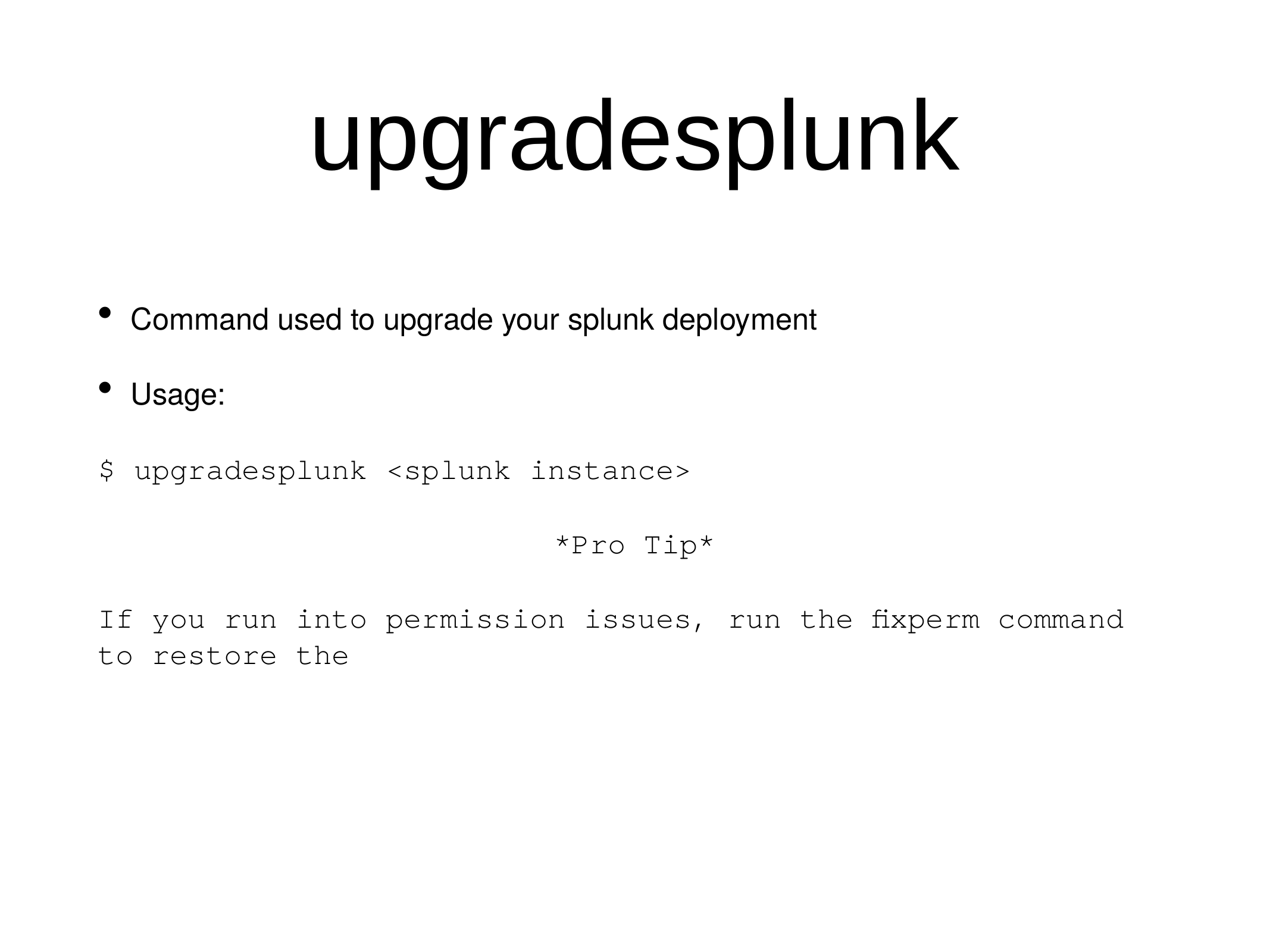

# upgradesplunk
Command used to upgrade your splunk deployment
Usage:
$ upgradesplunk <splunk instance>
*Pro Tip*
If you run into permission issues, run the fixperm command to restore the